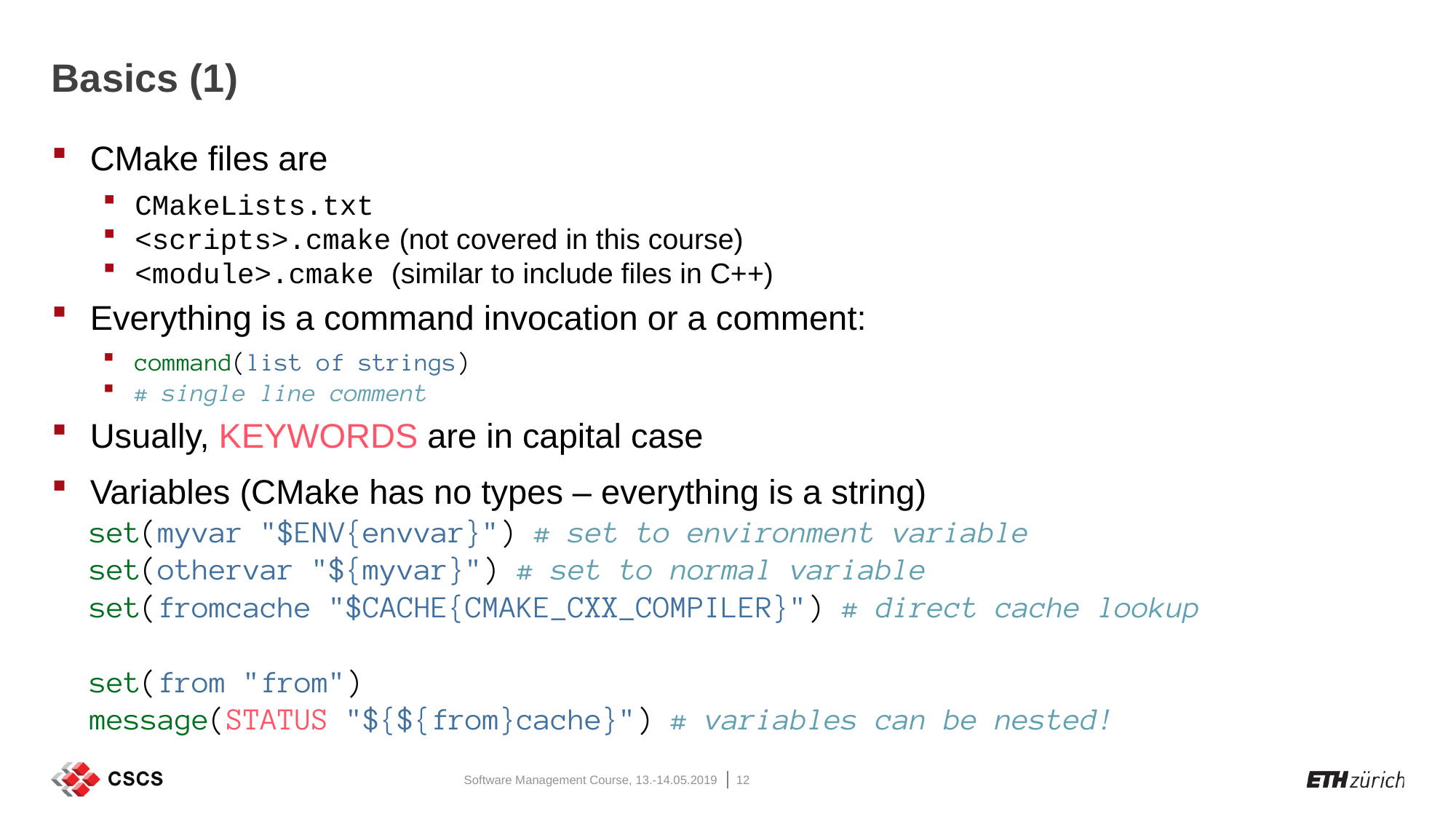

# Basics (1)
CMake files are
CMakeLists.txt
<scripts>.cmake (not covered in this course)
<module>.cmake (similar to include files in C++)
Everything is a command invocation or a comment:
command(list of strings)
# single line comment
Usually, KEYWORDS are in capital case
Variables (CMake has no types – everything is a string)
set(myvar "$ENV{envvar}") # set to environment variable
set(othervar "${myvar}") # set to normal variable
set(fromcache "$CACHE{CMAKE_CXX_COMPILER}") # direct cache lookup
set(from "from")
message(STATUS "${${from}cache}") # variables can be nested!
Software Management Course, 13.-14.05.2019
12